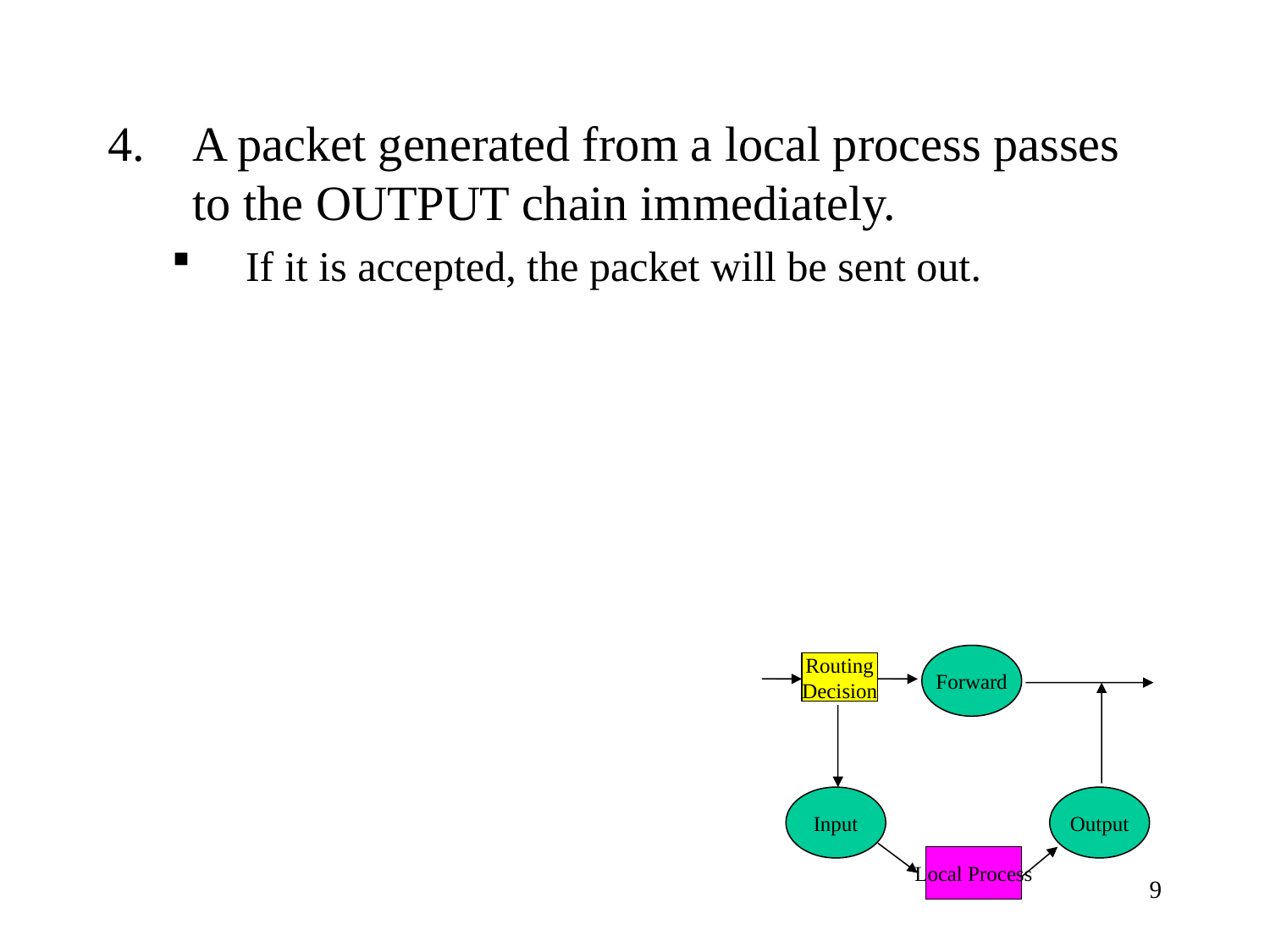

A packet generated from a local process passes to the OUTPUT chain immediately.
If it is accepted, the packet will be sent out.
Forward
Routing
Decision

Input
Output

Local Process

9